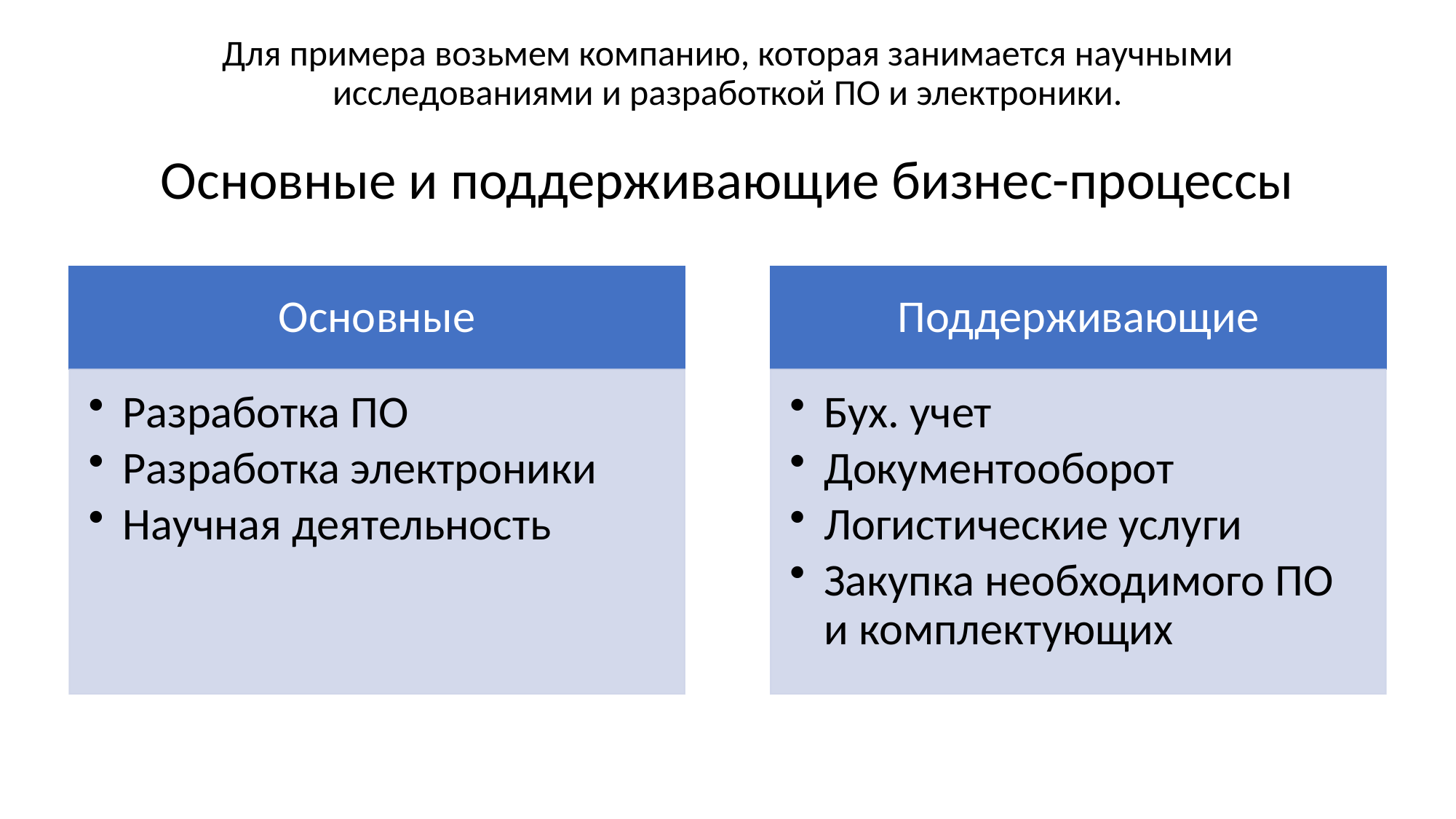

# Для примера возьмем компанию, которая занимается научными исследованиями и разработкой ПО и электроники. Основные и поддерживающие бизнес-процессы
Основные
Разработка ПО
Разработка электроники
Научная деятельность
Поддерживающие
Бух. учет
Документооборот
Логистические услуги
Закупка необходимого ПО и комплектующих